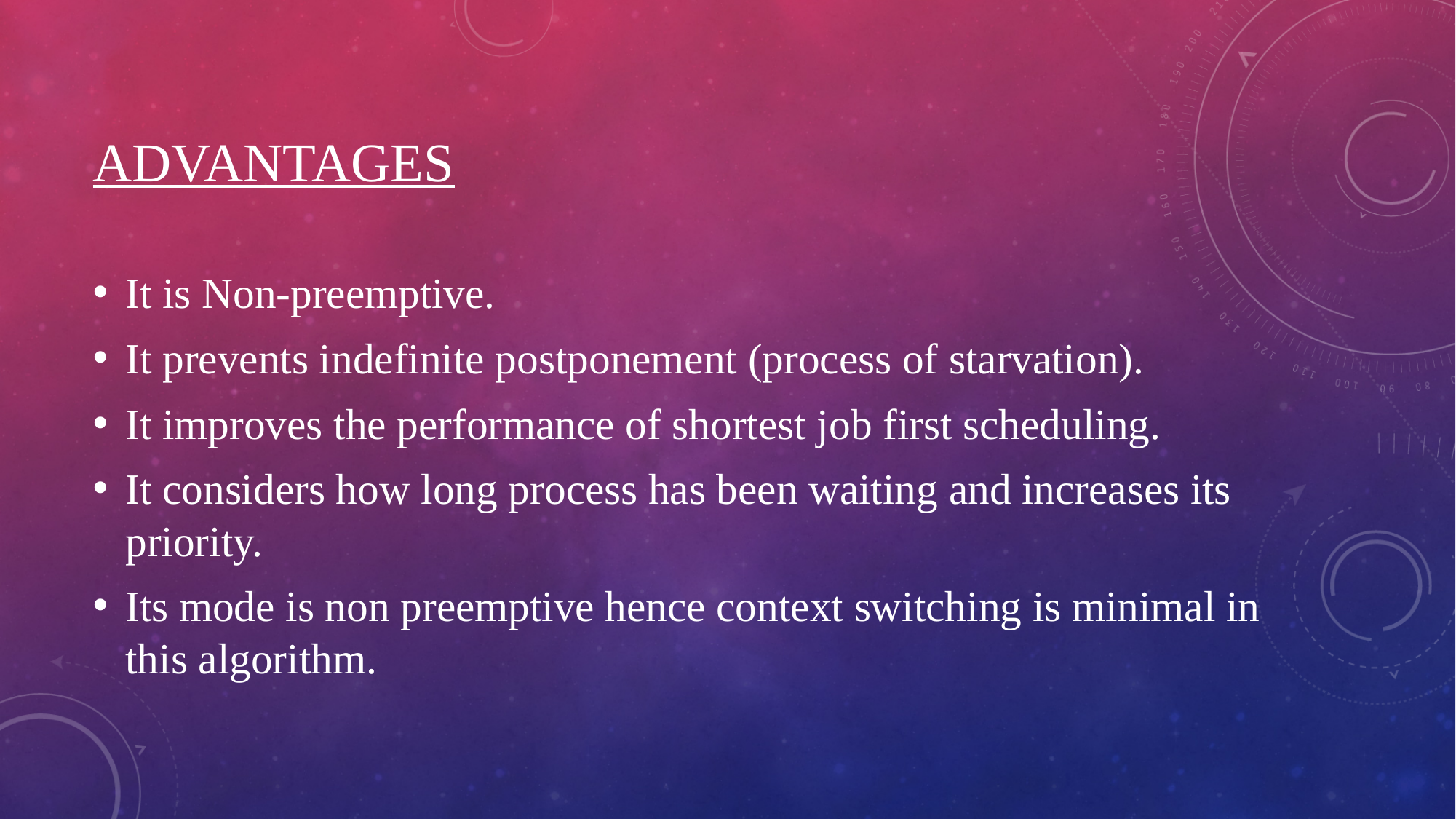

# ADvantages
It is Non-preemptive.
It prevents indefinite postponement (process of starvation).
It improves the performance of shortest job first scheduling.
It considers how long process has been waiting and increases its priority.
Its mode is non preemptive hence context switching is minimal in this algorithm.